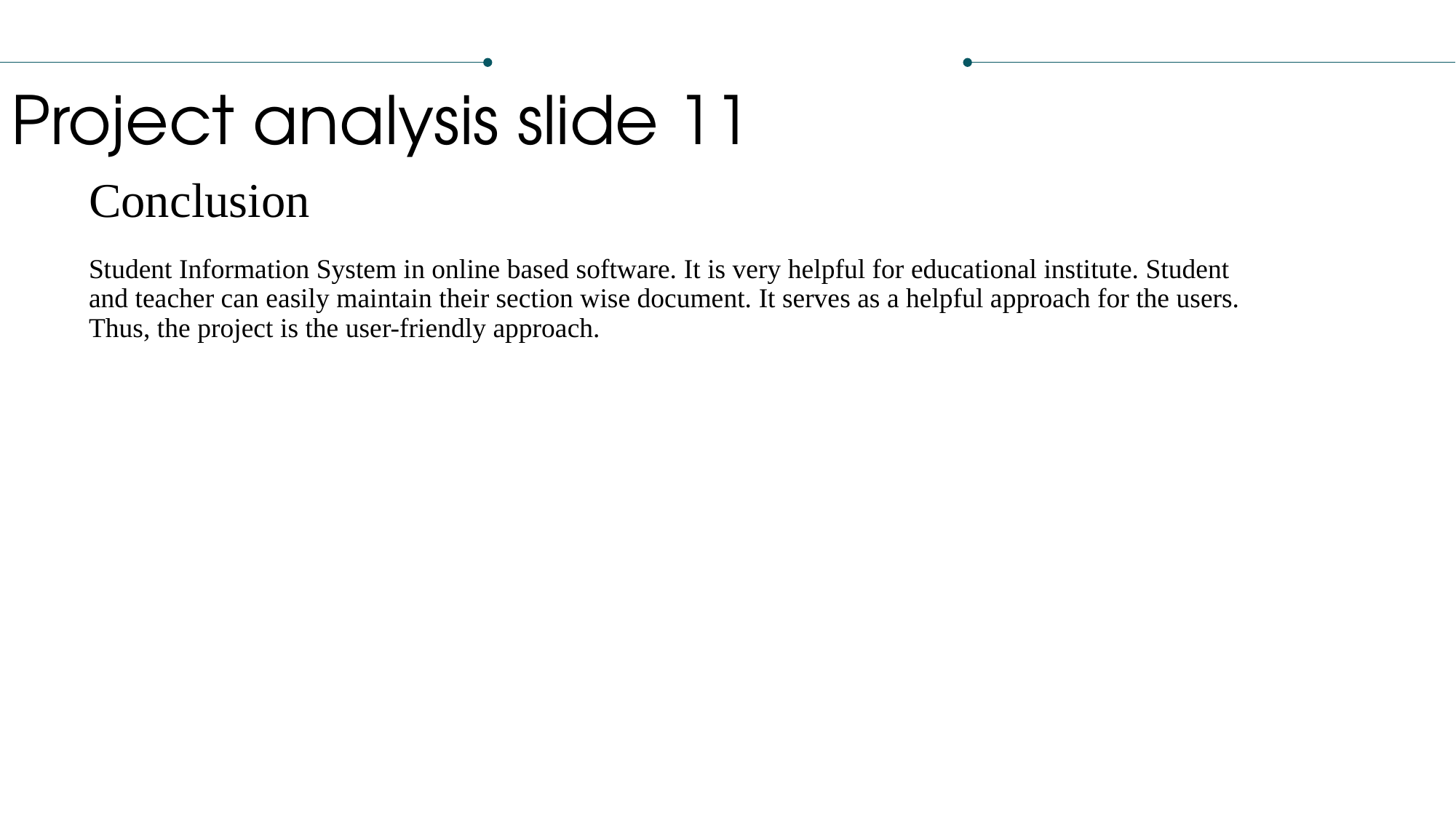

Project analysis slide 11
Conclusion
Student Information System in online based software. It is very helpful for educational institute. Student and teacher can easily maintain their section wise document. It serves as a helpful approach for the users. Thus, the project is the user-friendly approach.